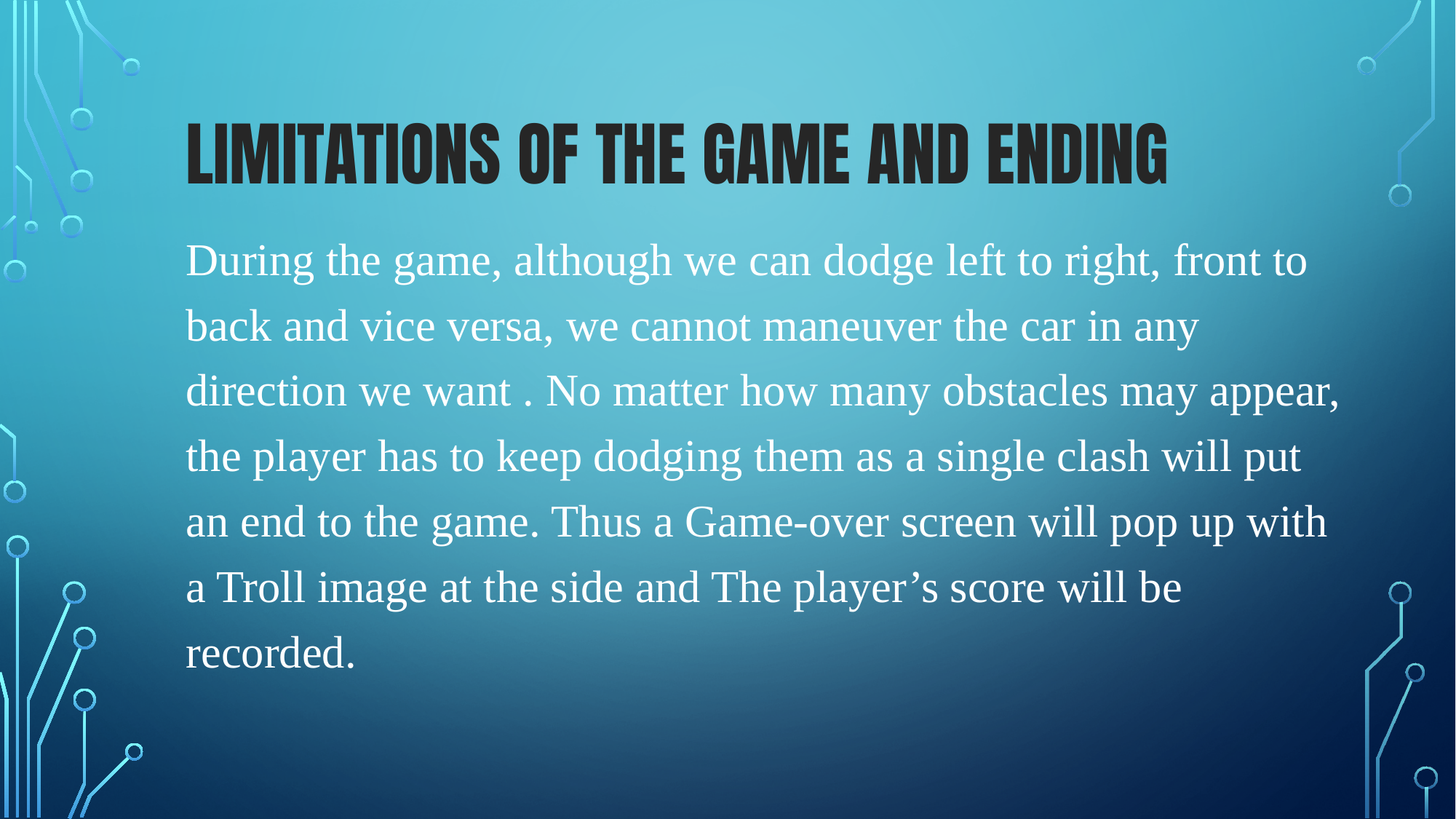

# Limitations of the game AND ENDING
During the game, although we can dodge left to right, front to back and vice versa, we cannot maneuver the car in any direction we want . No matter how many obstacles may appear, the player has to keep dodging them as a single clash will put an end to the game. Thus a Game-over screen will pop up with a Troll image at the side and The player’s score will be recorded.